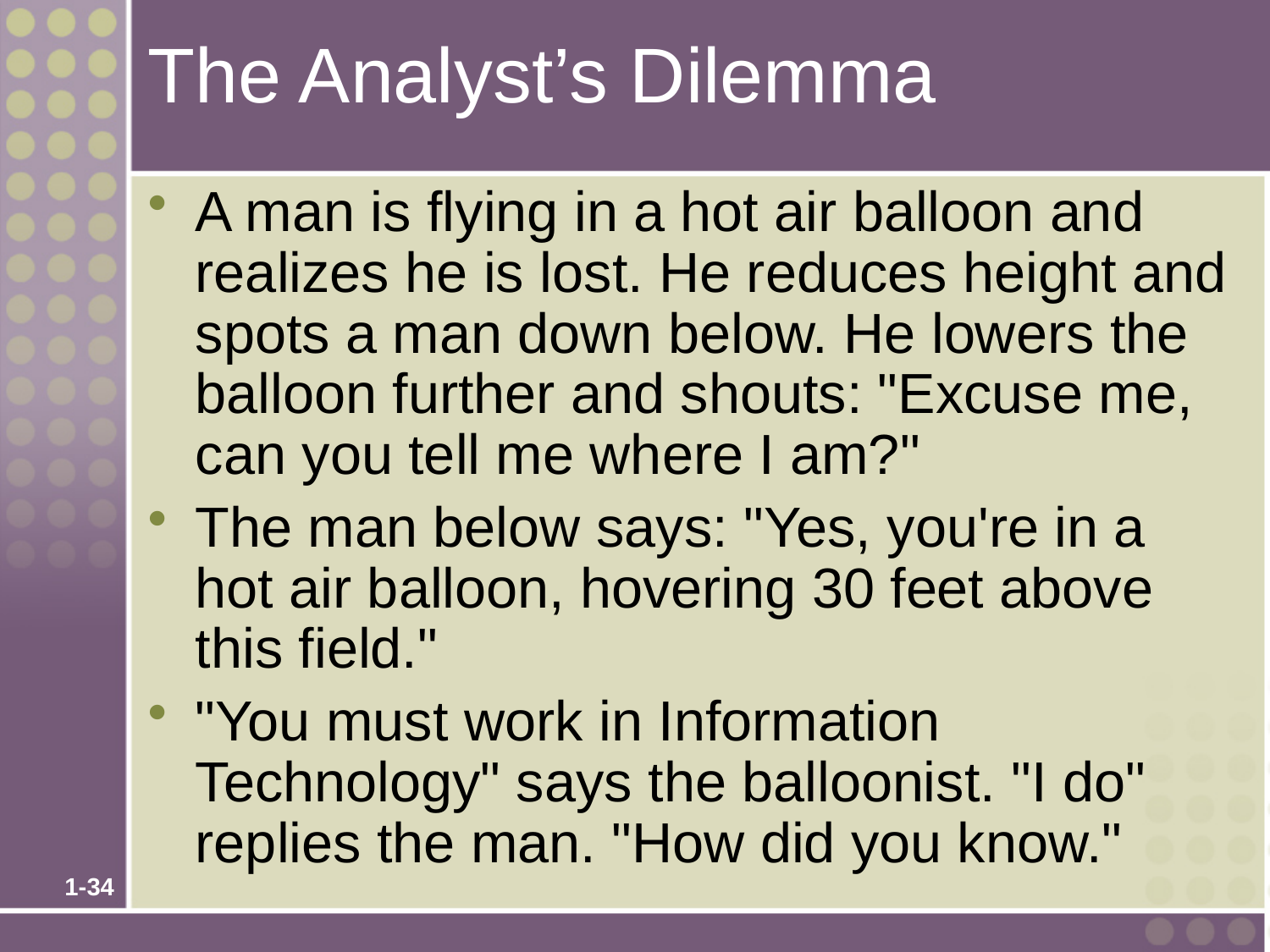

# The Analyst’s Dilemma
A man is flying in a hot air balloon and realizes he is lost. He reduces height and spots a man down below. He lowers the balloon further and shouts: "Excuse me, can you tell me where I am?"
The man below says: "Yes, you're in a hot air balloon, hovering 30 feet above this field."
"You must work in Information Technology" says the balloonist. "I do" replies the man. "How did you know."
1-34